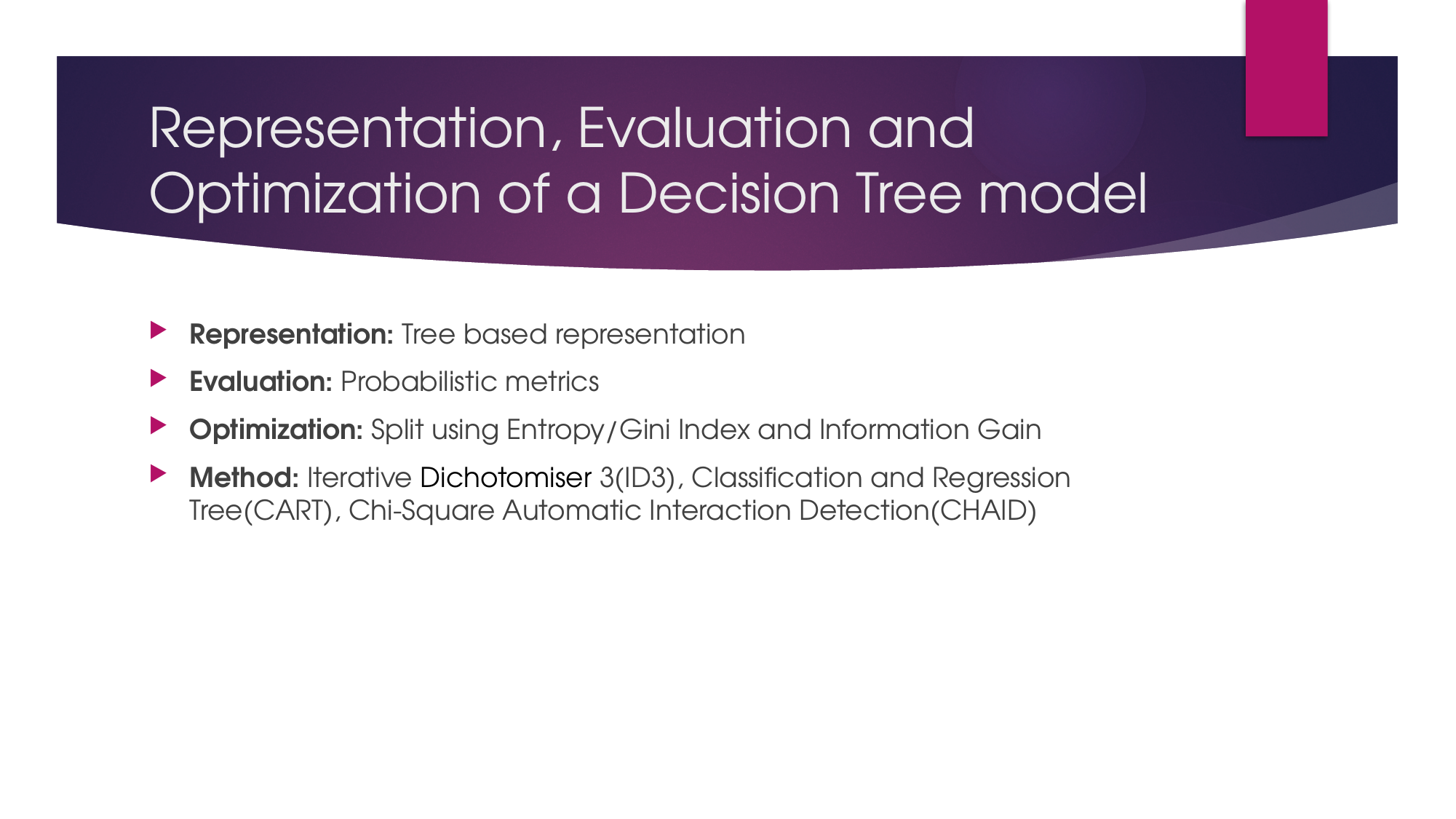

# Representation, Evaluation and Optimization of a Decision Tree model
Representation: Tree based representation
Evaluation: Probabilistic metrics
Optimization: Split using Entropy/Gini Index and Information Gain
Method: Iterative Dichotomiser 3(ID3), Classification and Regression Tree(CART), Chi-Square Automatic Interaction Detection(CHAID)